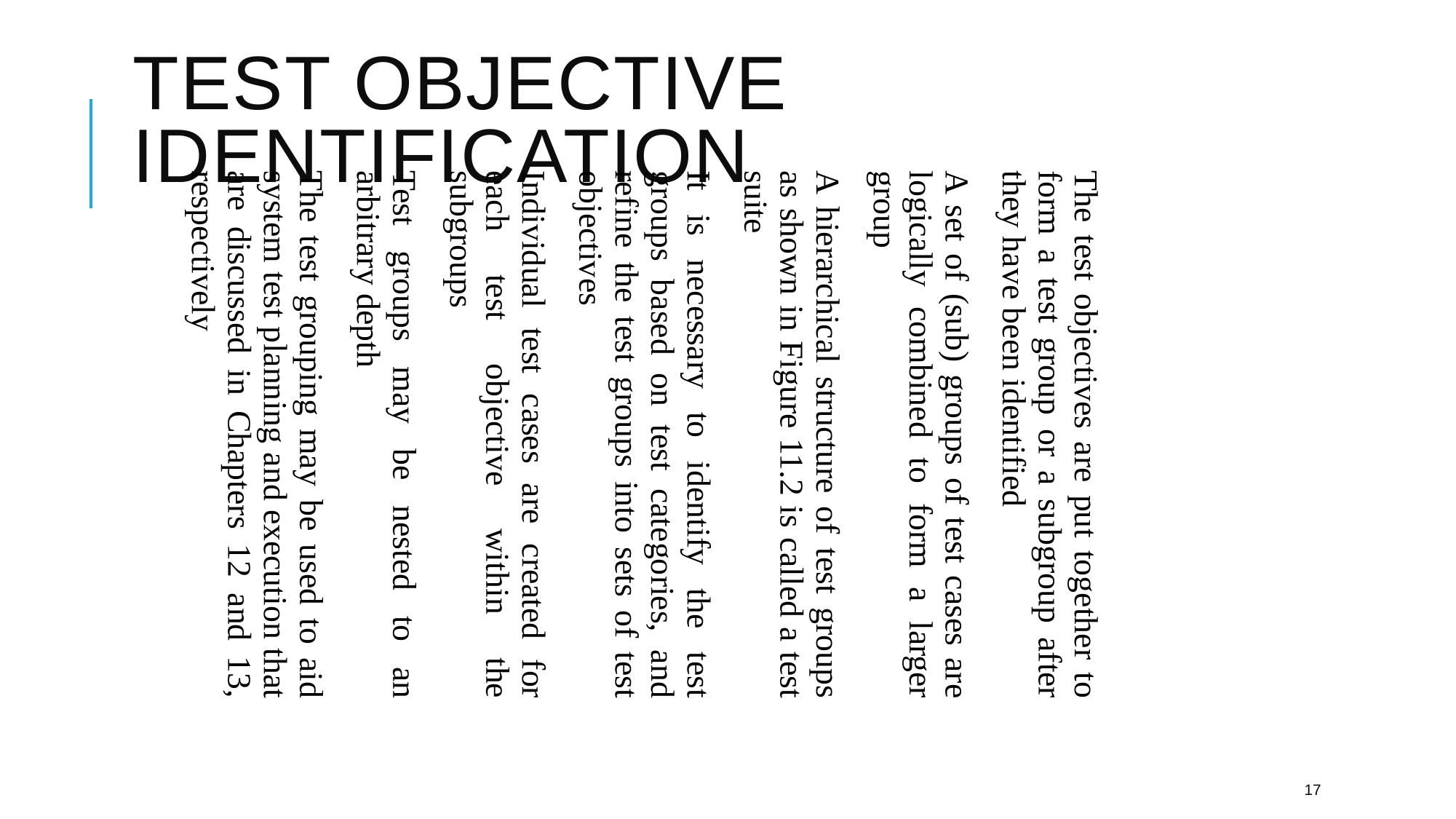

Test Objective Identification
The test objectives are put together to form a test group or a subgroup after they have been identified
A set of (sub) groups of test cases are logically combined to form a larger group
A hierarchical structure of test groups as shown in Figure 11.2 is called a test suite
It is necessary to identify the test groups based on test categories, and refine the test groups into sets of test objectives
Individual test cases are created for each test objective within the subgroups
Test groups may be nested to an arbitrary depth
The test grouping may be used to aid system test planning and execution that are discussed in Chapters 12 and 13, respectively

17